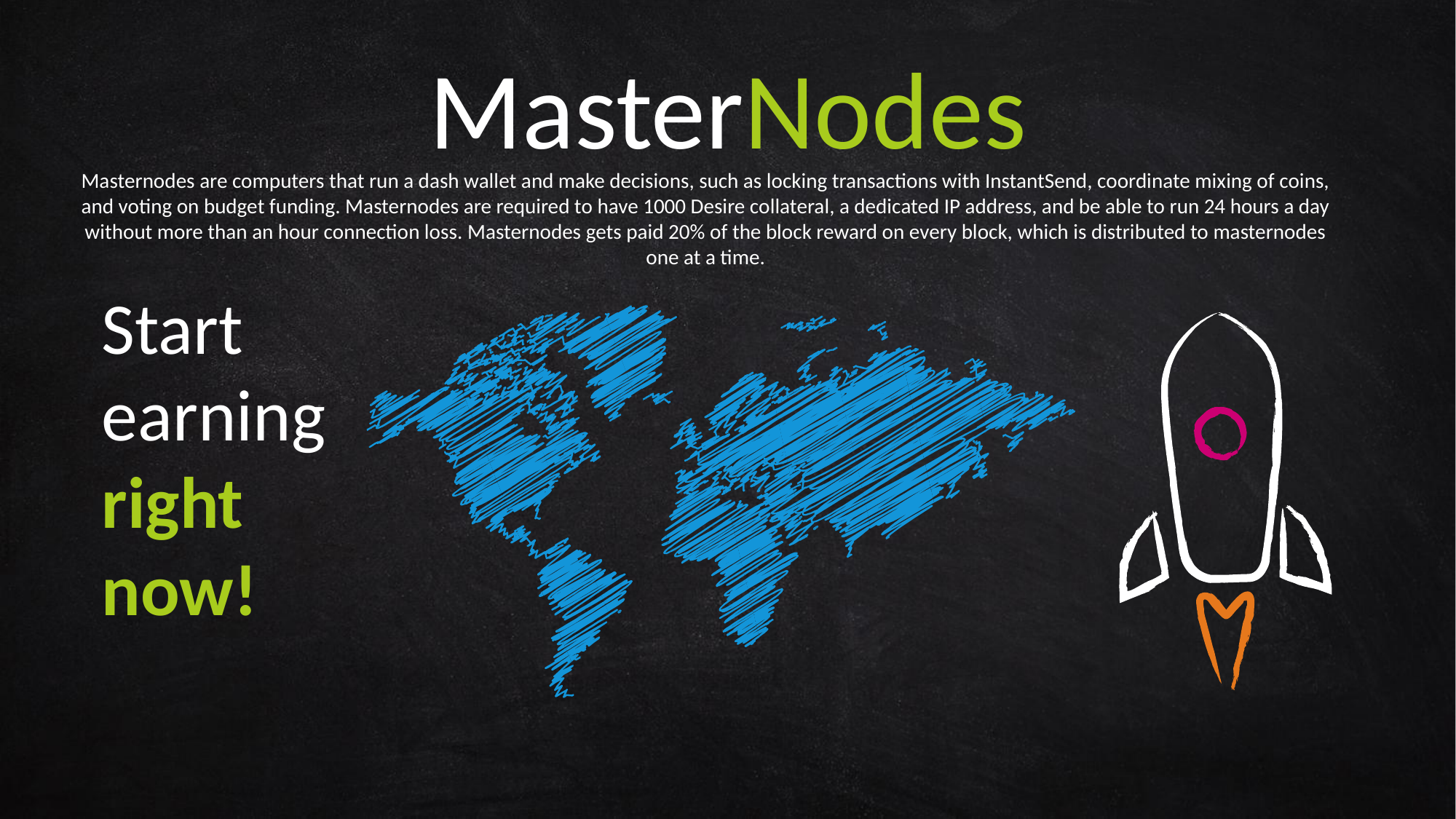

MasterNodes
Masternodes are computers that run a dash wallet and make decisions, such as locking transactions with InstantSend, coordinate mixing of coins, and voting on budget funding. Masternodes are required to have 1000 Desire collateral, a dedicated IP address, and be able to run 24 hours a day without more than an hour connection loss. Masternodes gets paid 20% of the block reward on every block, which is distributed to masternodes one at a time.
Start earning right now!